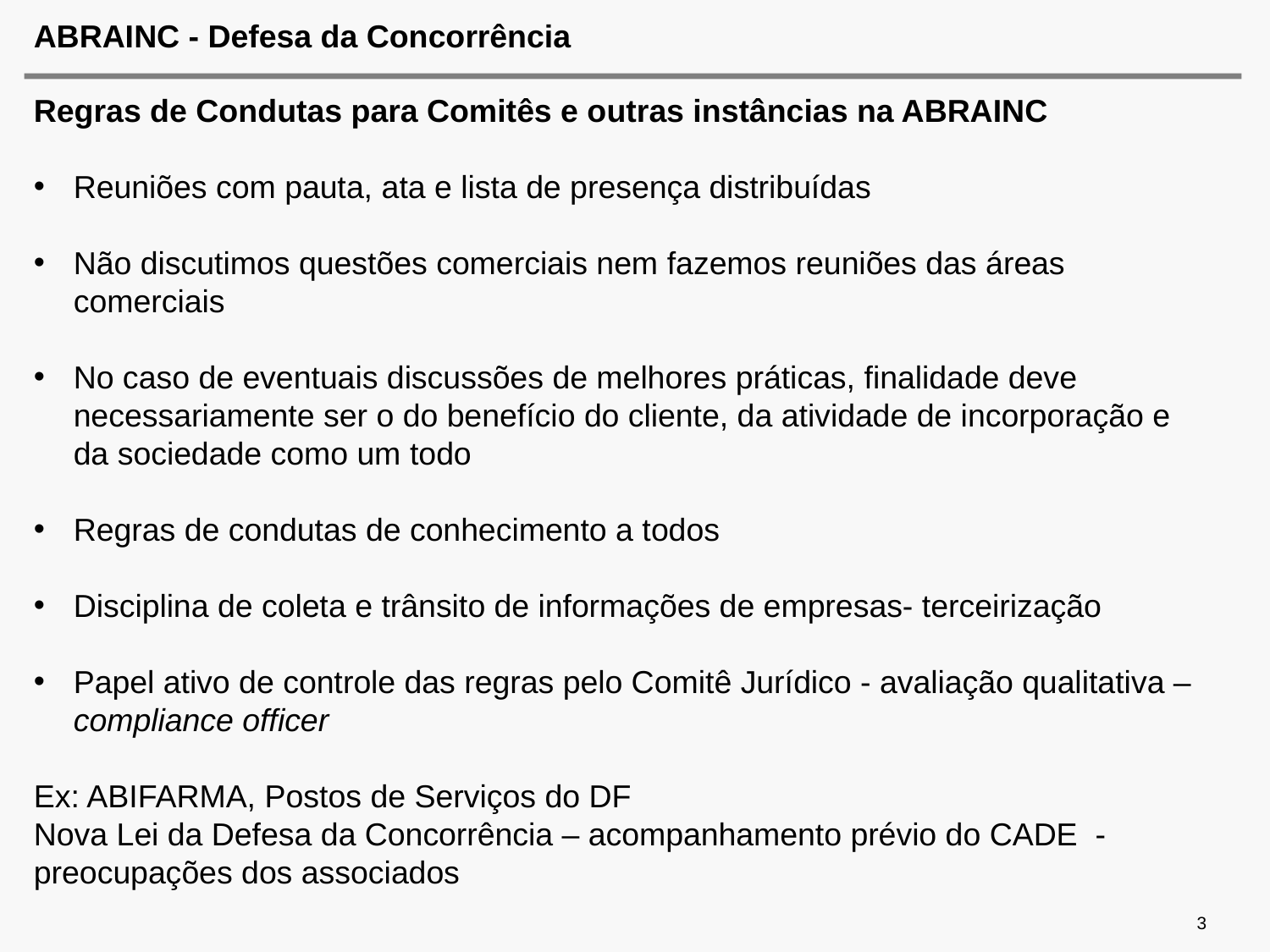

# ABRAINC - Defesa da Concorrência

Regras de Condutas para Comitês e outras instâncias na ABRAINC

Reuniões com pauta, ata e lista de presença distribuídas

Não discutimos questões comerciais nem fazemos reuniões das áreas comerciais

No caso de eventuais discussões de melhores práticas, finalidade deve necessariamente ser o do benefício do cliente, da atividade de incorporação e da sociedade como um todo

Regras de condutas de conhecimento a todos

Disciplina de coleta e trânsito de informações de empresas- terceirização

Papel ativo de controle das regras pelo Comitê Jurídico - avaliação qualitativa – compliance officer

Ex: ABIFARMA, Postos de Serviços do DF
Nova Lei da Defesa da Concorrência – acompanhamento prévio do CADE  - preocupações dos associados

3